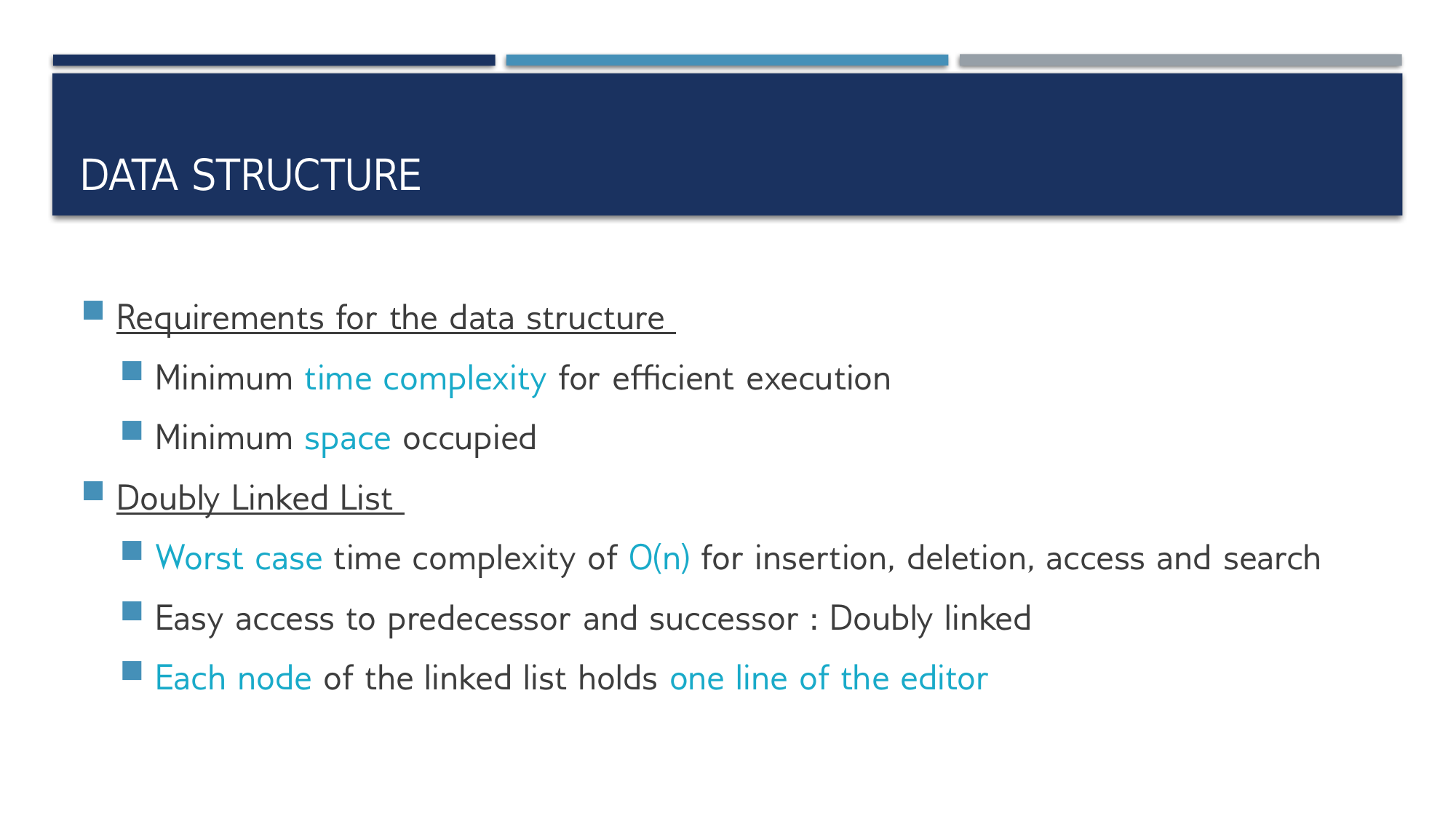

# Data structure
Requirements for the data structure
Minimum time complexity for efficient execution
Minimum space occupied
Doubly Linked List
Worst case time complexity of O(n) for insertion, deletion, access and search
Easy access to predecessor and successor : Doubly linked
Each node of the linked list holds one line of the editor